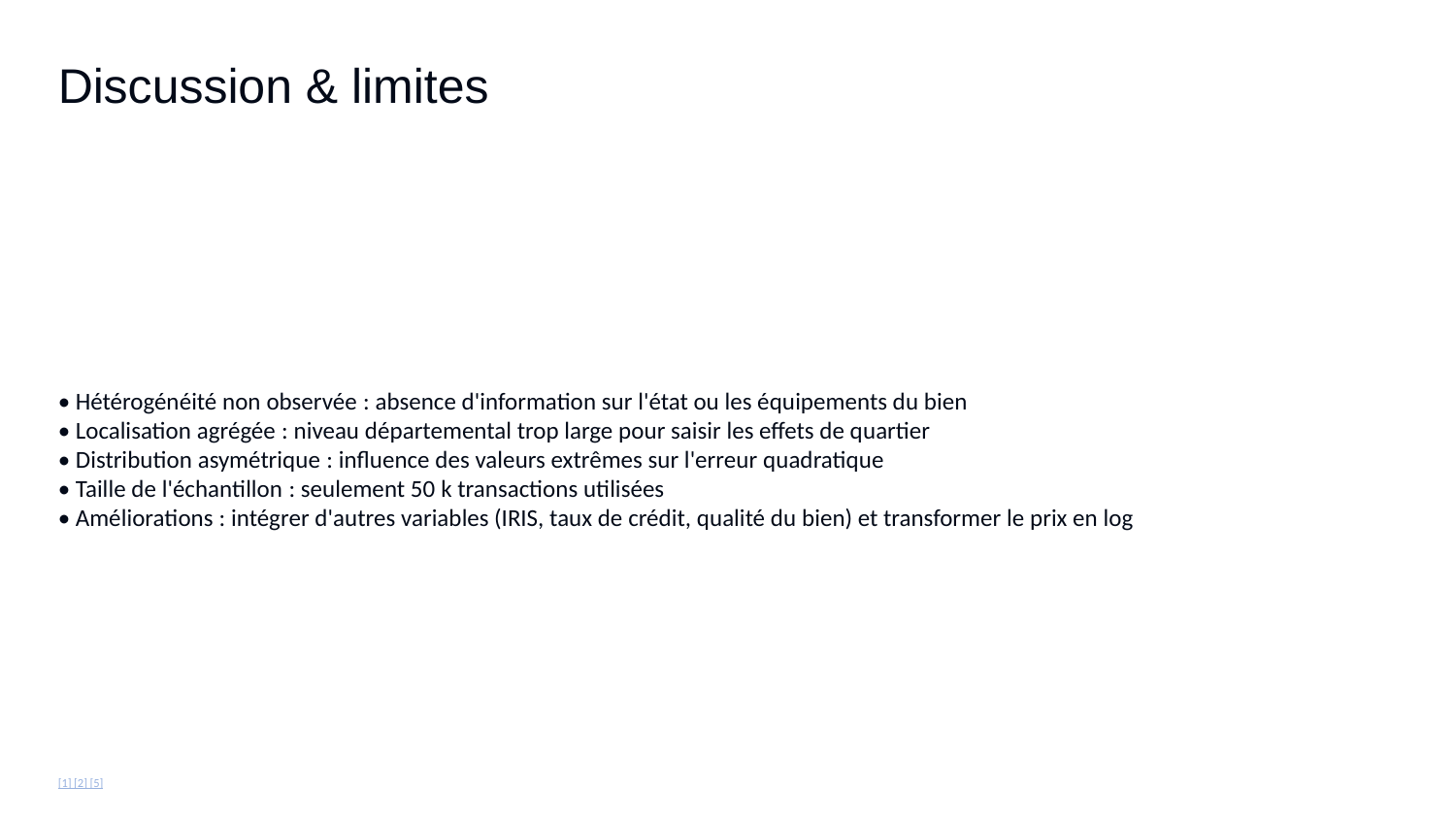

Discussion & limites
• Hétérogénéité non observée : absence d'information sur l'état ou les équipements du bien
• Localisation agrégée : niveau départemental trop large pour saisir les effets de quartier
• Distribution asymétrique : influence des valeurs extrêmes sur l'erreur quadratique
• Taille de l'échantillon : seulement 50 k transactions utilisées
• Améliorations : intégrer d'autres variables (IRIS, taux de crédit, qualité du bien) et transformer le prix en log
[1] [2] [5]